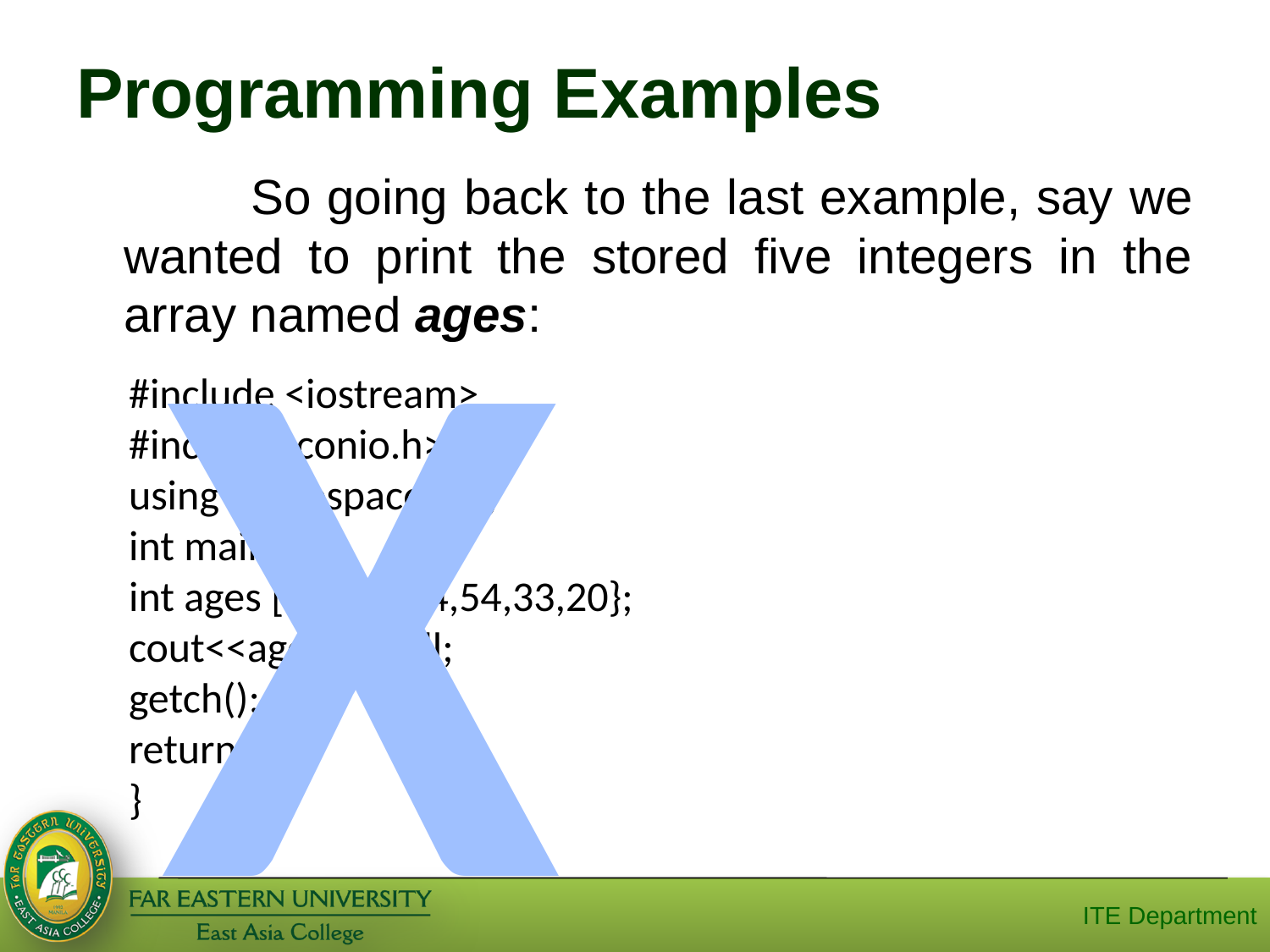

# Programming Examples
X
		So going back to the last example, say we wanted to print the stored five integers in the array named ages:
#include <iostream>
#include<conio.h>
using namespace std;
int main() {
int ages [5]={15,24,54,33,20};
cout<<ages<<endl;
getch();
return 0;
}